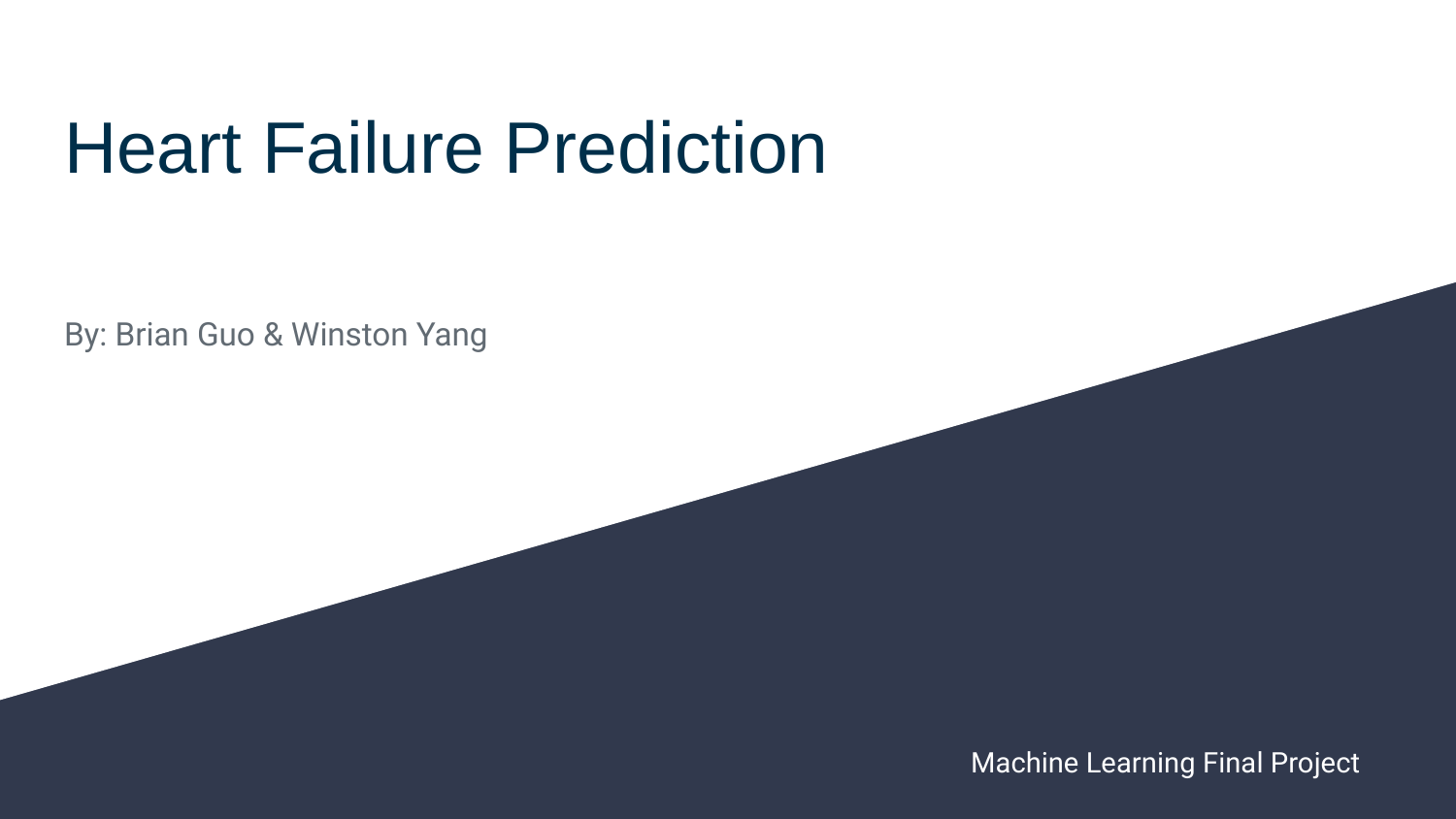

# Heart Failure Prediction
By: Brian Guo & Winston Yang
Machine Learning Final Project